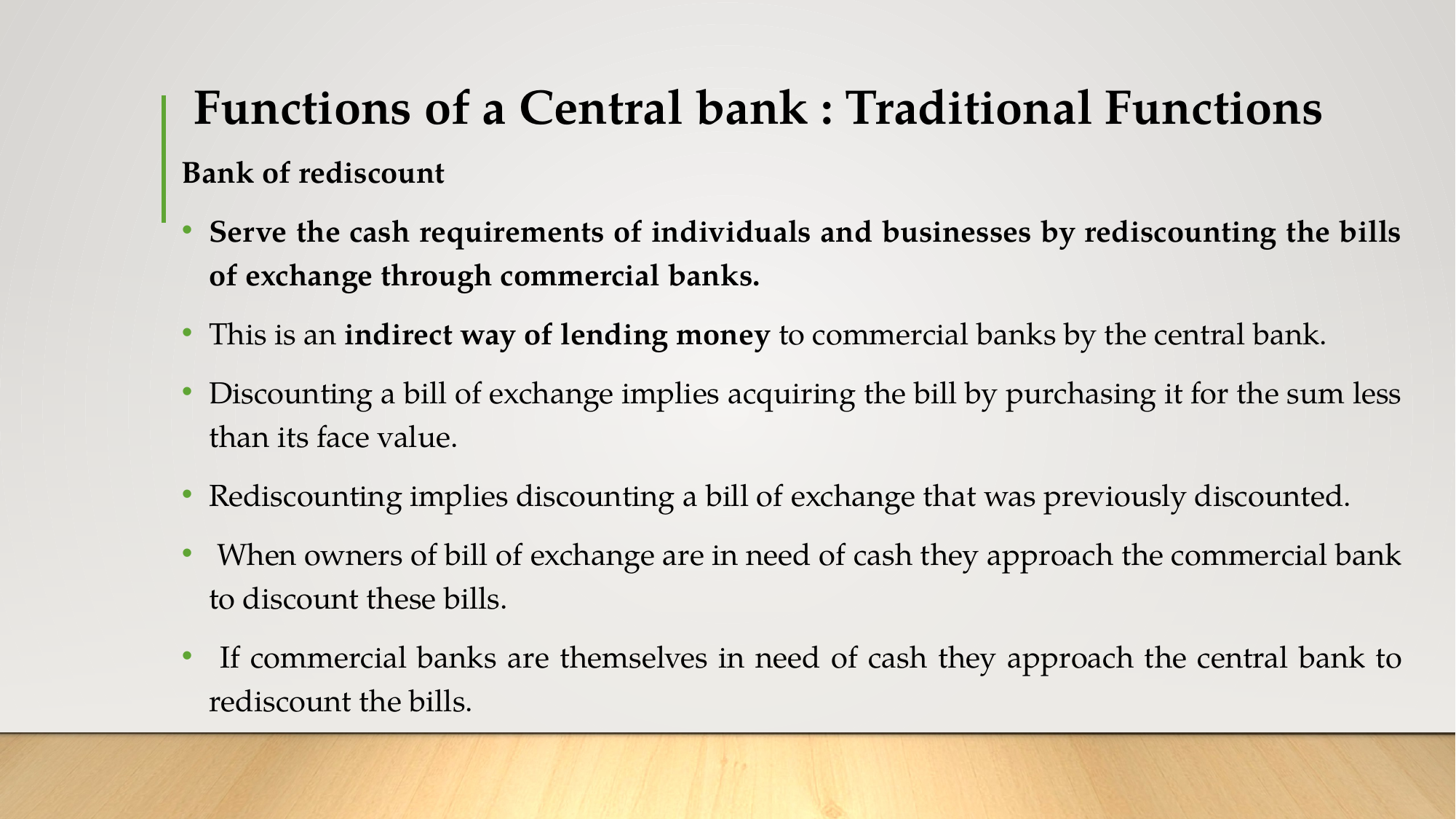

# Functions of a Central bank : Traditional Functions
Bank of rediscount
Serve the cash requirements of individuals and businesses by rediscounting the bills of exchange through commercial banks.
This is an indirect way of lending money to commercial banks by the central bank.
Discounting a bill of exchange implies acquiring the bill by purchasing it for the sum less than its face value.
Rediscounting implies discounting a bill of exchange that was previously discounted.
 When owners of bill of exchange are in need of cash they approach the commercial bank to discount these bills.
 If commercial banks are themselves in need of cash they approach the central bank to rediscount the bills.